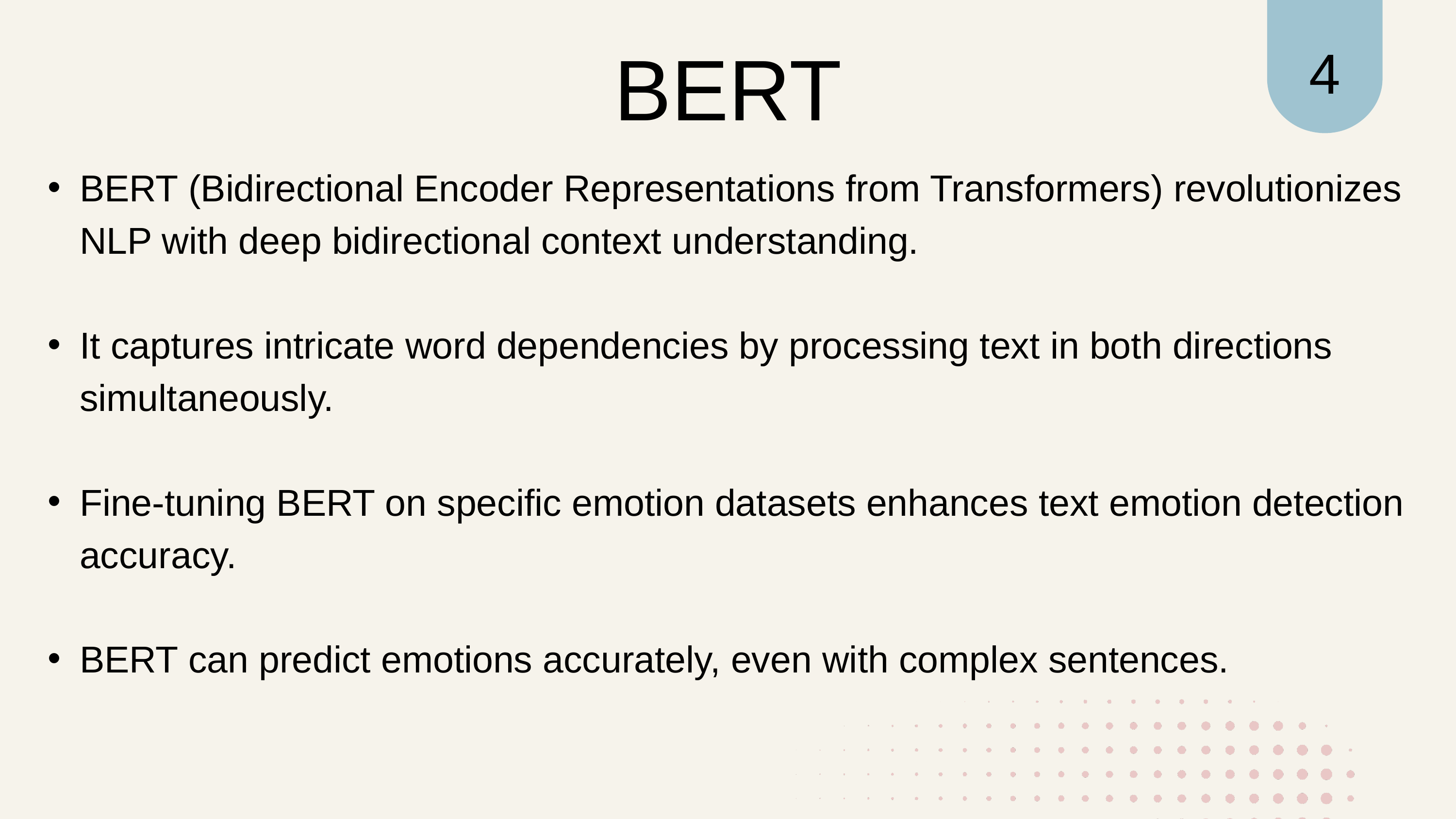

4
BERT
BERT (Bidirectional Encoder Representations from Transformers) revolutionizes NLP with deep bidirectional context understanding.

It captures intricate word dependencies by processing text in both directions simultaneously.

Fine-tuning BERT on specific emotion datasets enhances text emotion detection accuracy.

BERT can predict emotions accurately, even with complex sentences.